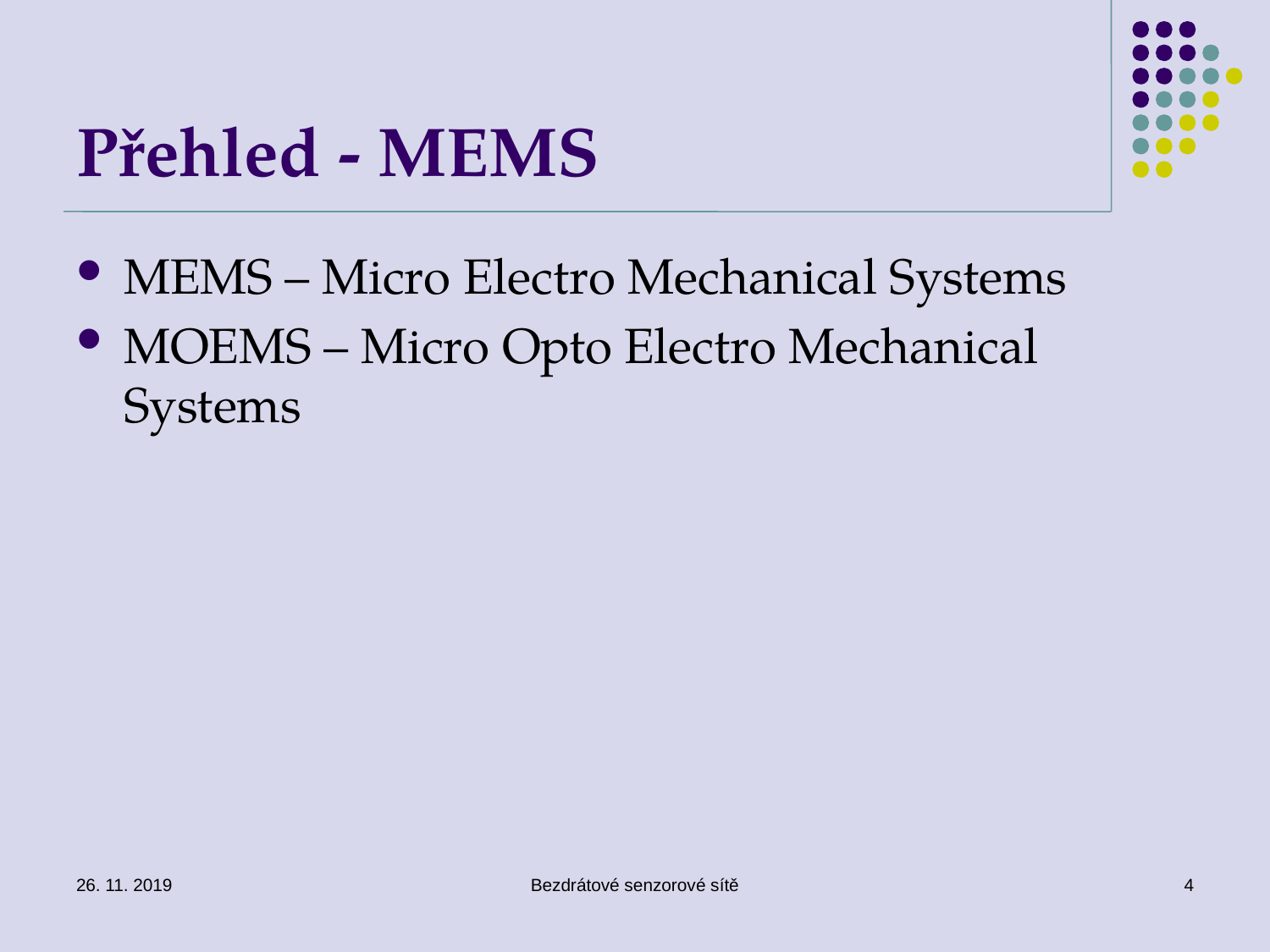

# Přehled - MEMS
MEMS – Micro Electro Mechanical Systems
MOEMS – Micro Opto Electro Mechanical Systems
26. 11. 2019
Bezdrátové senzorové sítě
4